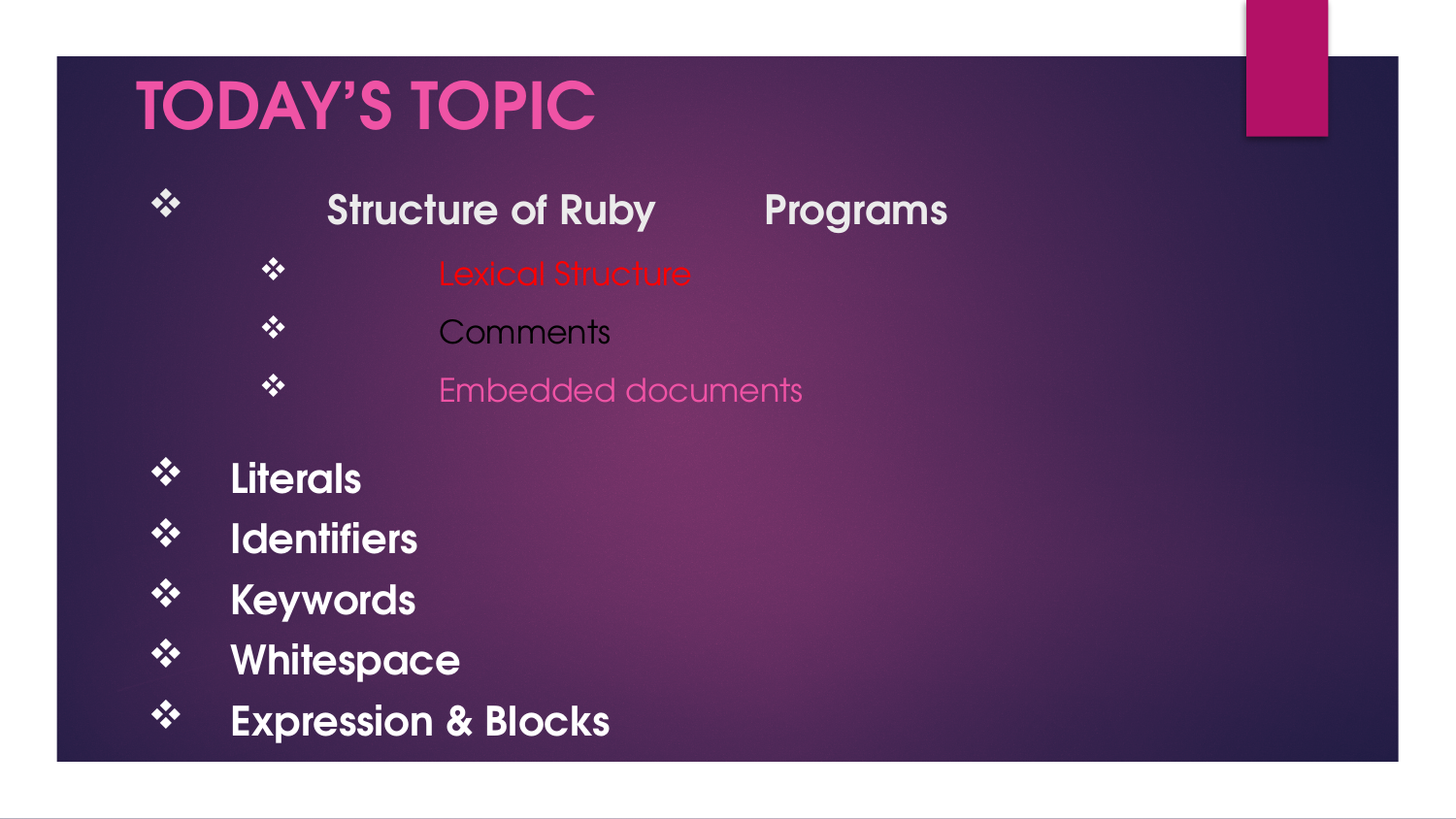

TODAY’S TOPIC
# Structure of Ruby 	Programs
  	Lexical Structure
 	Comments
 	Embedded documents
    Literals
    Identifiers
    Keywords
    Whitespace
    Expression & Blocks